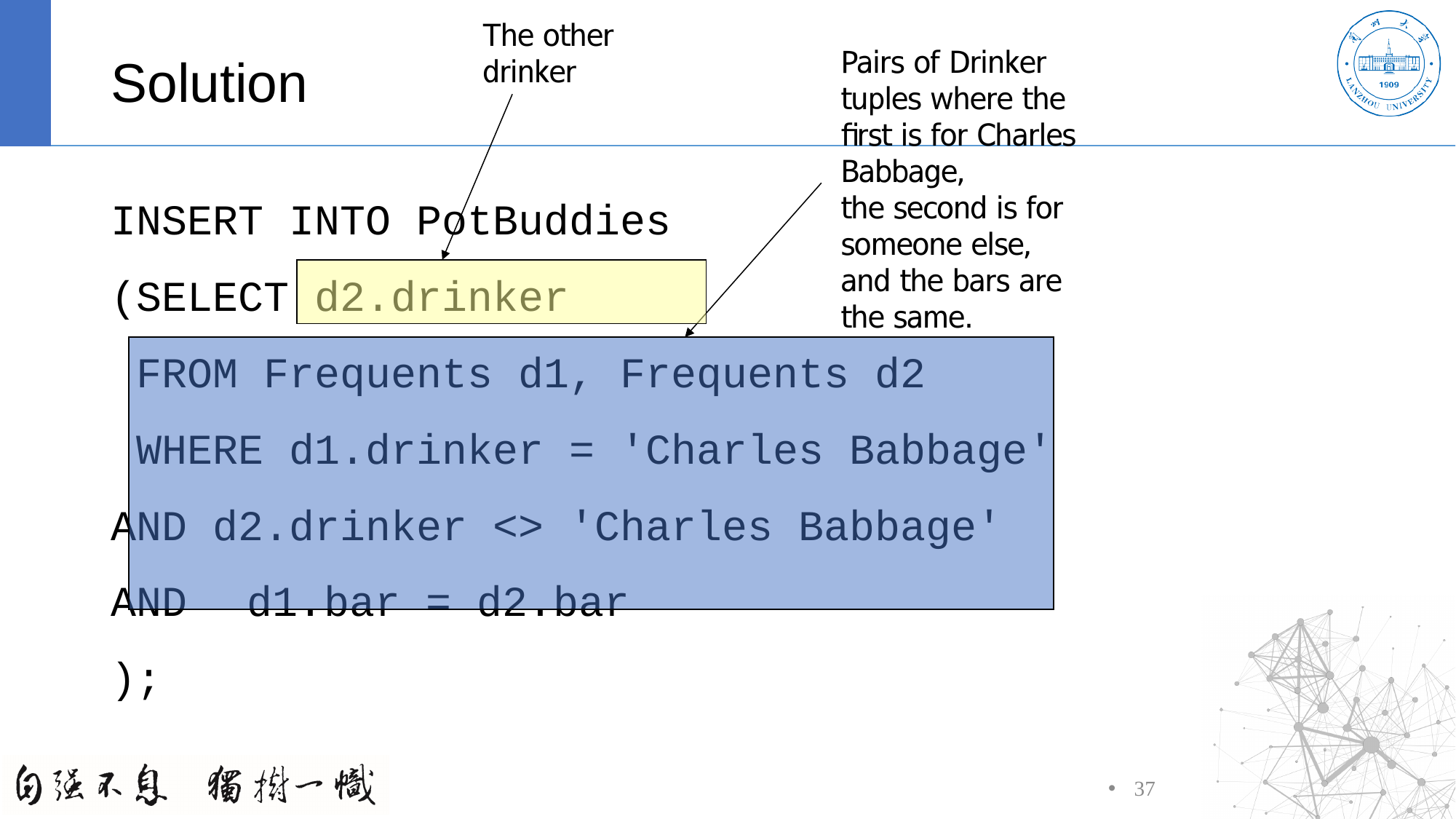

The other
drinker

# Solution
Pairs of Drinker
tuples where the
first is for Charles
Babbage,
the second is for
someone else,
and the bars are
the same.

INSERT INTO PotBuddies
(SELECT d2.drinker
 FROM Frequents d1, Frequents d2
 WHERE d1.drinker = 'Charles Babbage'
AND d2.drinker <> 'Charles Babbage'
AND	d1.bar = d2.bar
);
37